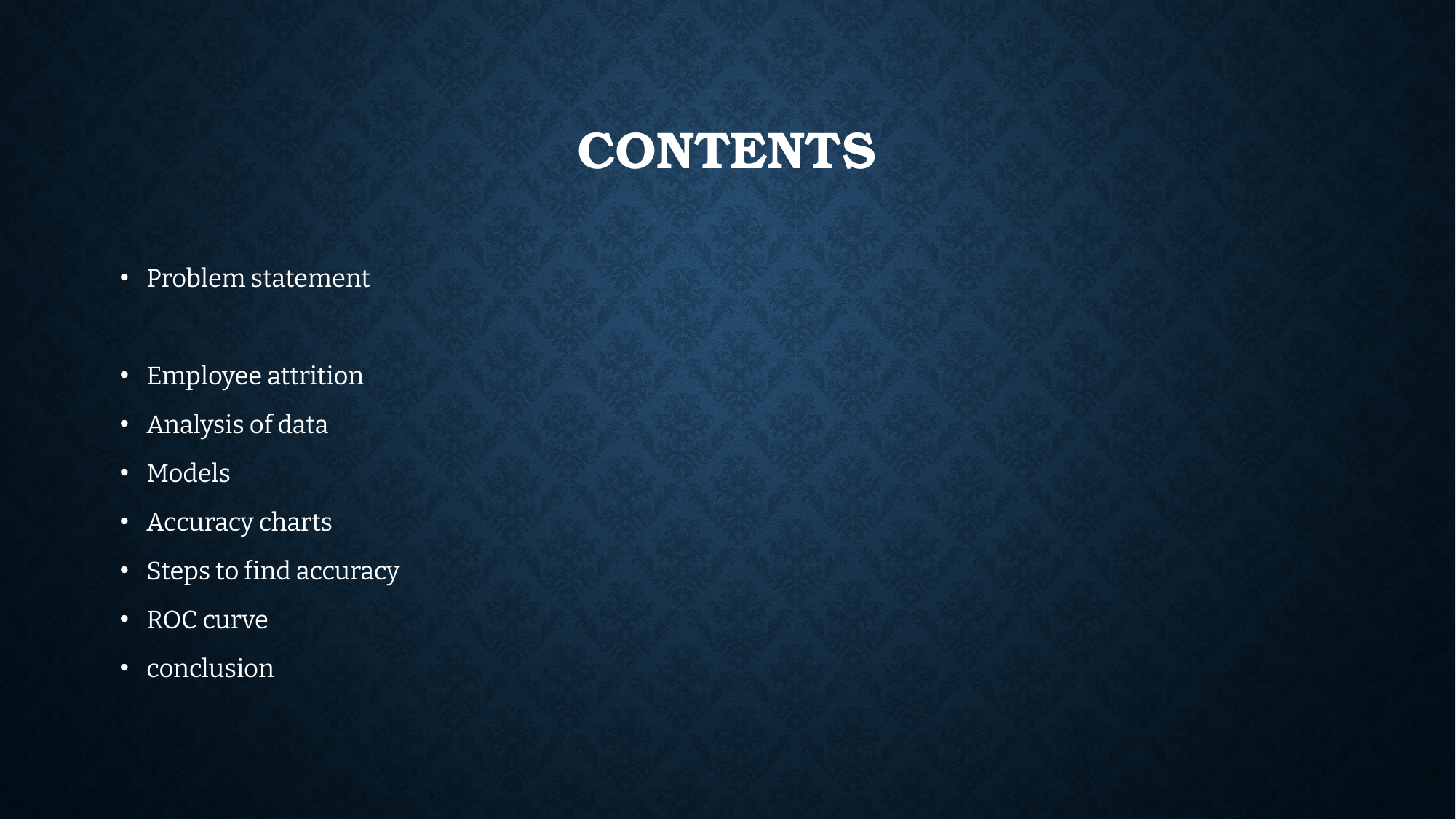

# CONTENTS
Problem statement

Employee attrition
Analysis of data
Models
Accuracy charts
Steps to find accuracy
ROC curve
conclusion